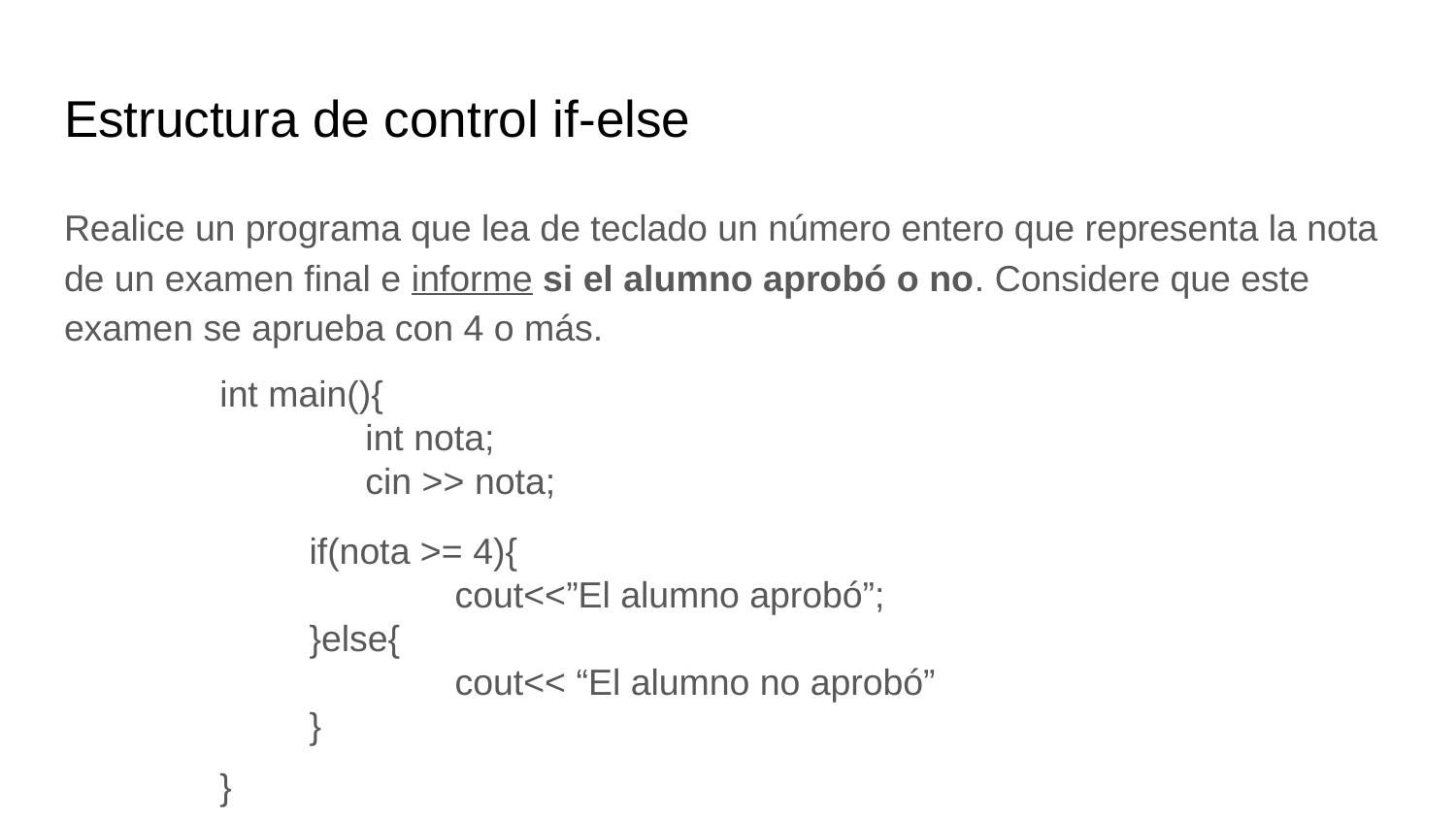

# Estructura de control if-else
Realice un programa que lea de teclado un número entero que representa la nota de un examen final e informe si el alumno aprobó o no. Considere que este examen se aprueba con 4 o más.
int main(){
	int nota;
	cin >> nota;

}
if(nota >= 4){
	cout<<”El alumno aprobó”;
}else{
	cout<< “El alumno no aprobó”
}